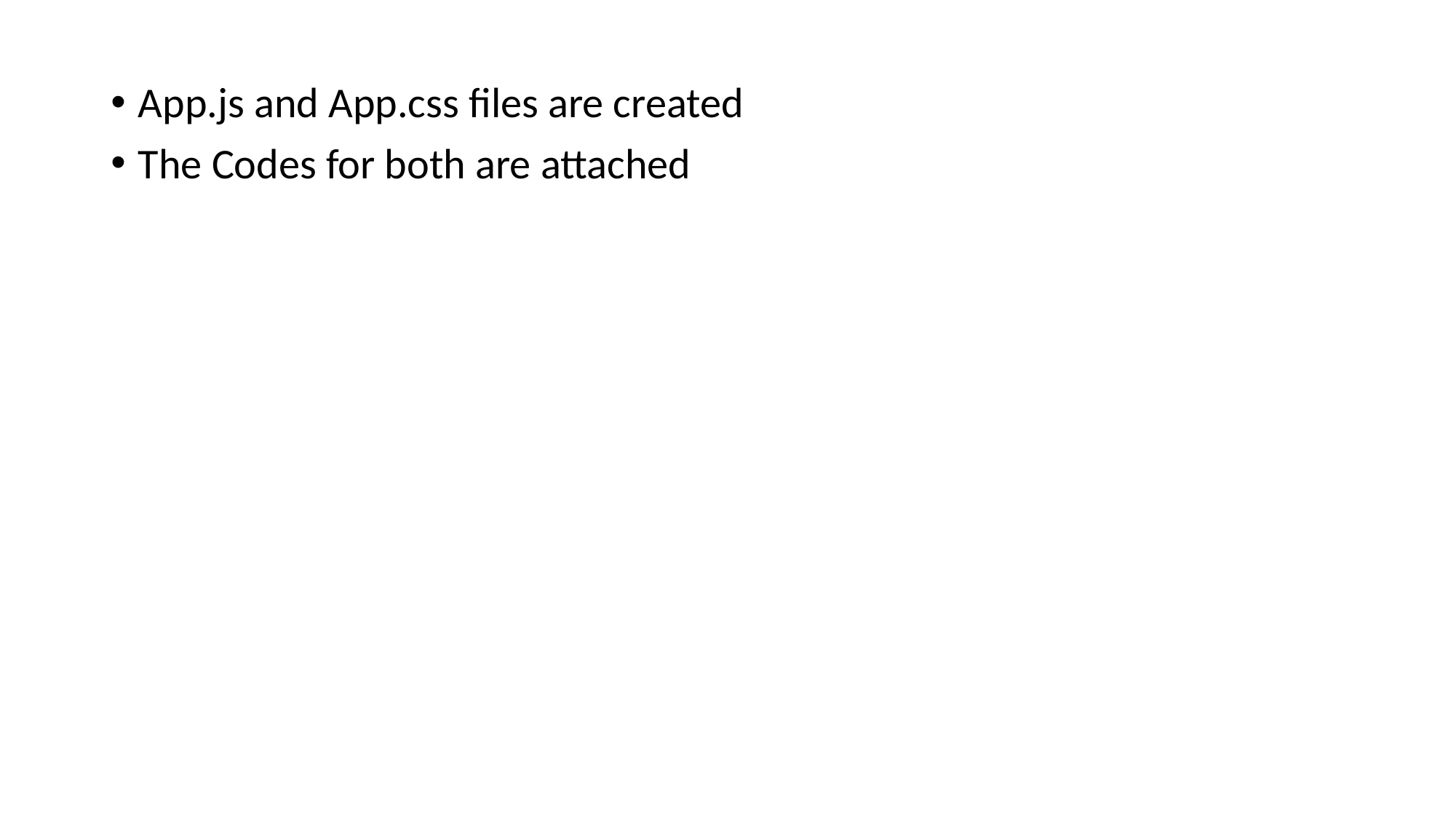

App.js and App.css files are created
The Codes for both are attached